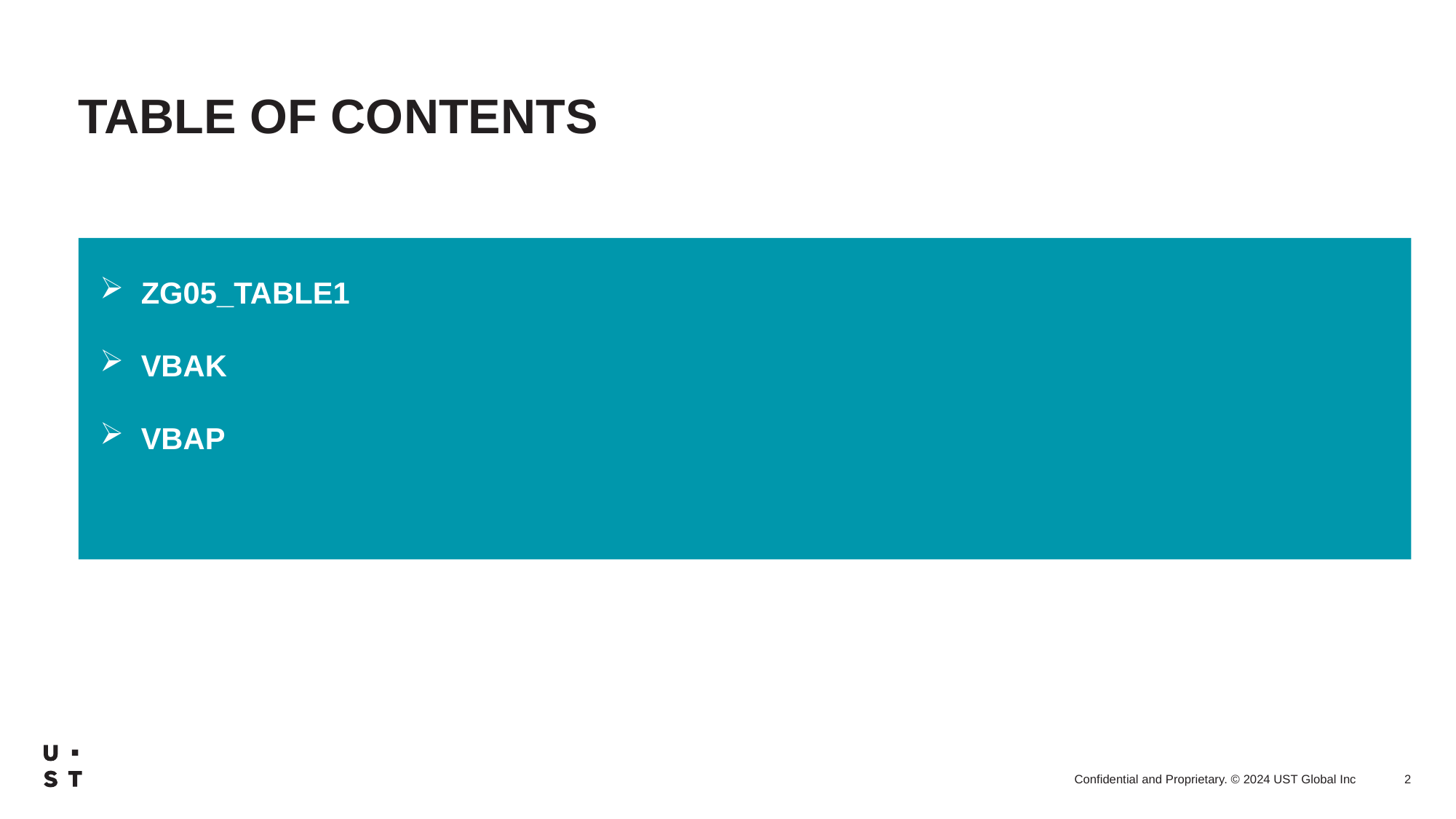

# TABLE OF CONTENTS
ZG05_TABLE1
VBAK
VBAP

2